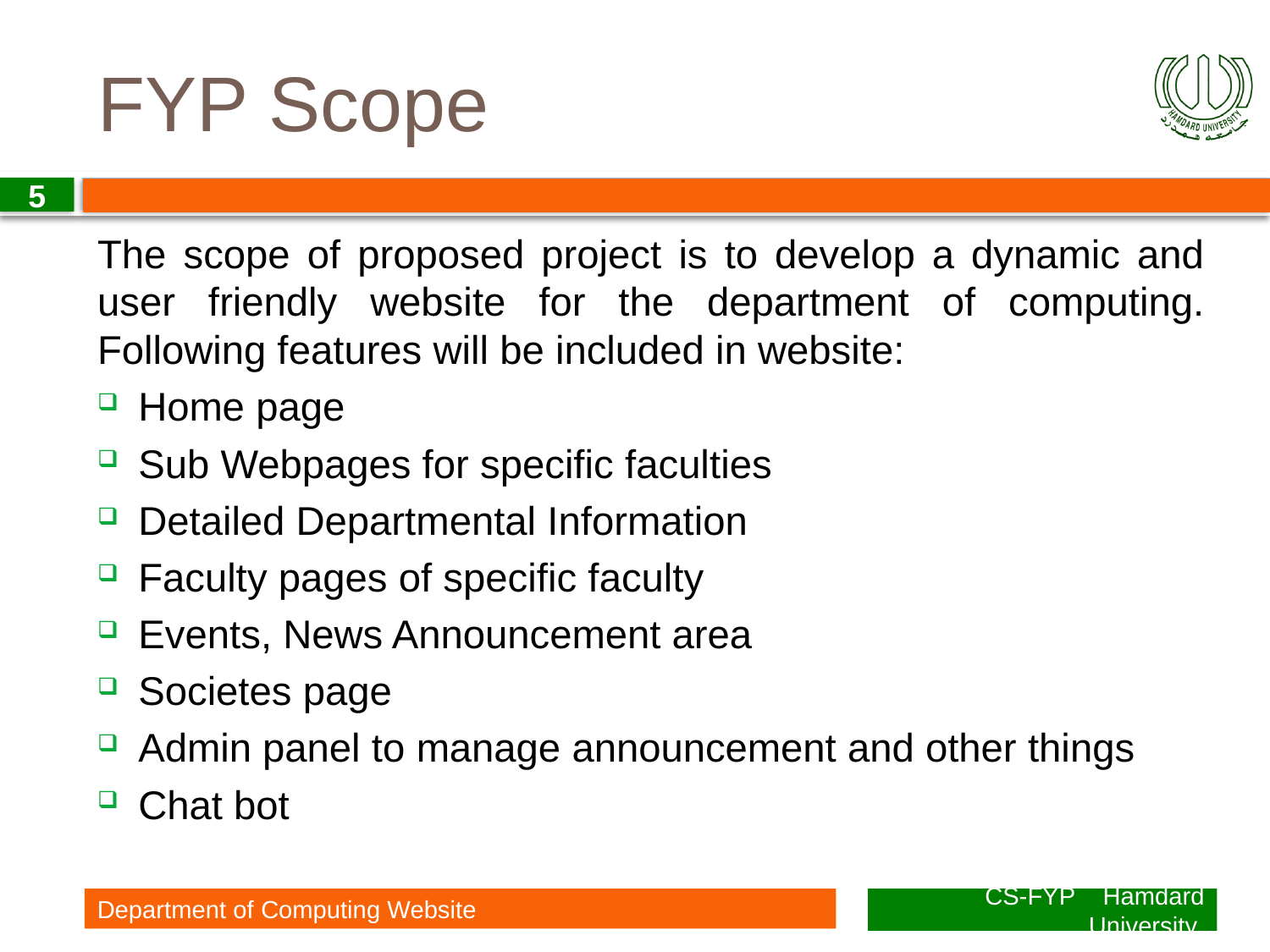

# FYP Scope
5
The scope of proposed project is to develop a dynamic and user friendly website for the department of computing. Following features will be included in website:
Home page
Sub Webpages for specific faculties
Detailed Departmental Information
Faculty pages of specific faculty
Events, News Announcement area
Societes page
Admin panel to manage announcement and other things
Chat bot
Department of Computing Website
CS-FYP    Hamdard University